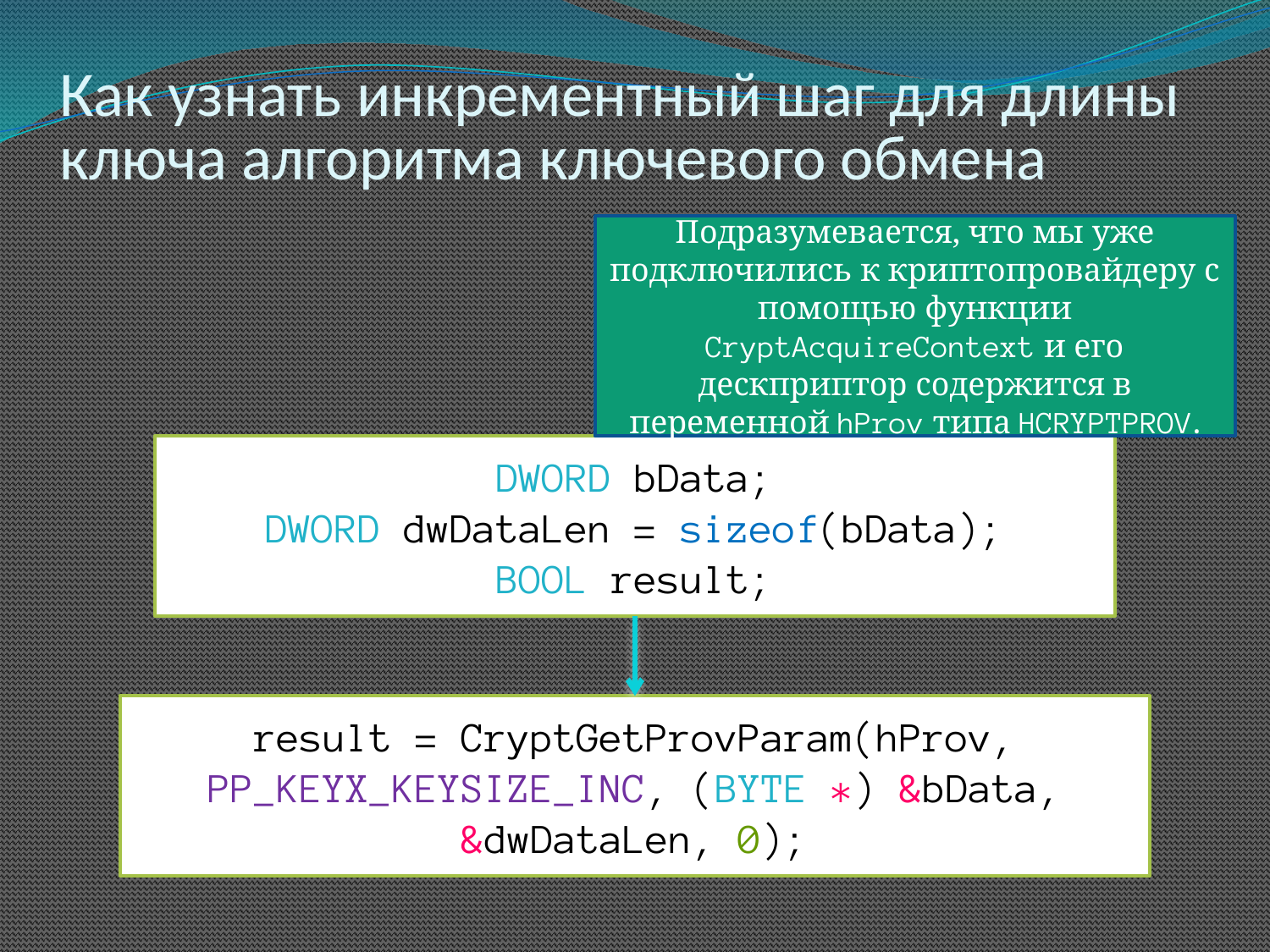

# Как узнать инкрементный шаг для длины ключа алгоритма ключевого обмена
Подразумевается, что мы уже подключились к криптопровайдеру с помощью функции CryptAcquireContext и его дескприптор содержится в переменной hProv типа HCRYPTPROV.
DWORD bData;
DWORD dwDataLen = sizeof(bData);
BOOL result;
result = CryptGetProvParam(hProv, PP_KEYX_KEYSIZE_INC, (BYTE *) &bData, &dwDataLen, 0);